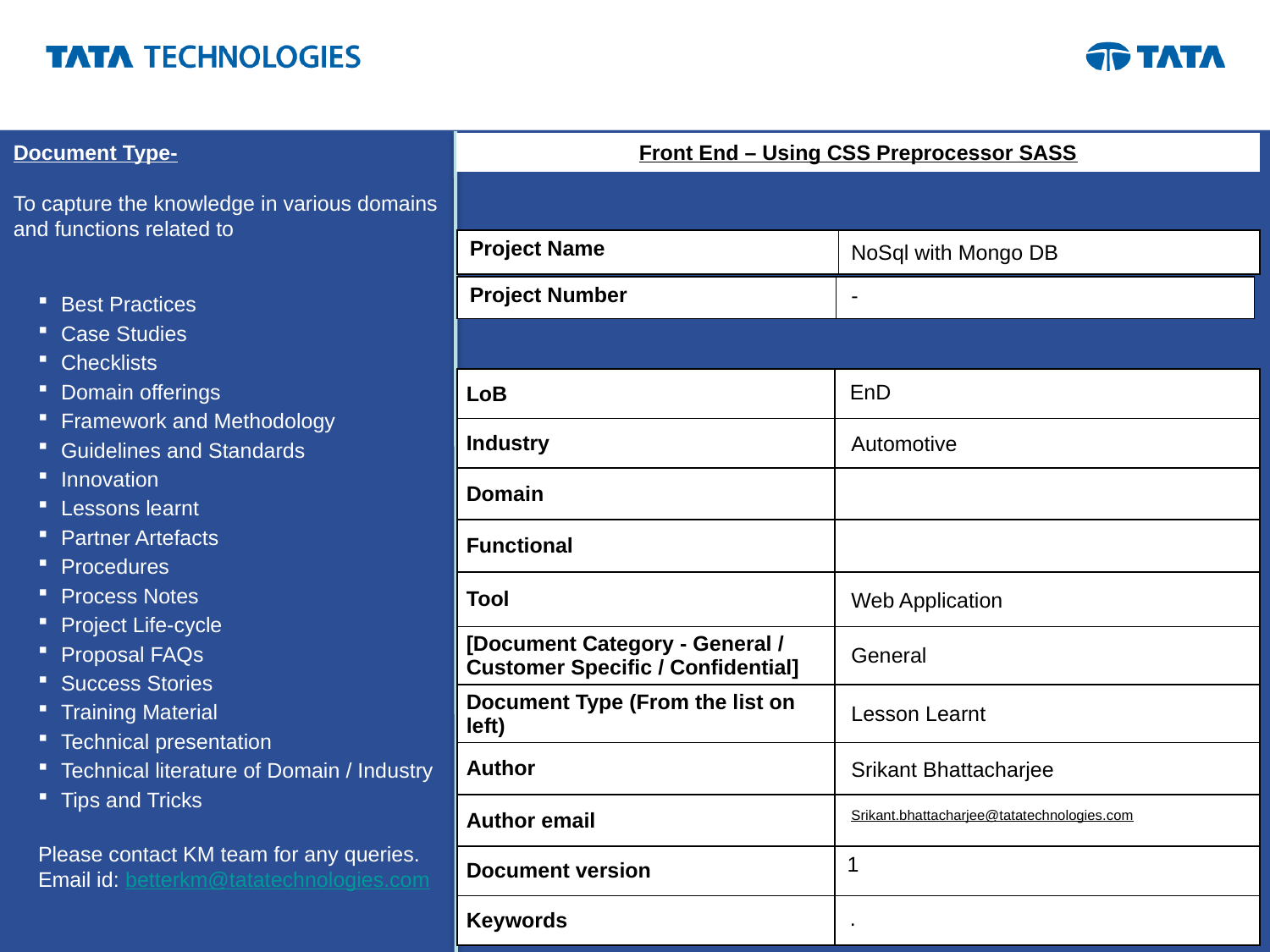

Front End – Using CSS Preprocessor SASS
| Project Name |  |
| --- | --- |
NoSql with Mongo DB
-
| Project Number |  |
| --- | --- |
| LoB |  |
| --- | --- |
| Industry |  |
| Domain |  |
| Functional |  |
| Tool |  |
| [Document Category - General / Customer Specific / Confidential] |  |
| Document Type (From the list on left) |  |
| Author |  |
| Author email |  |
| Document version | 1 |
| Keywords |  |
EnD
Automotive
Web Application
General
Lesson Learnt
Srikant Bhattacharjee
Srikant.bhattacharjee@tatatechnologies.com
.